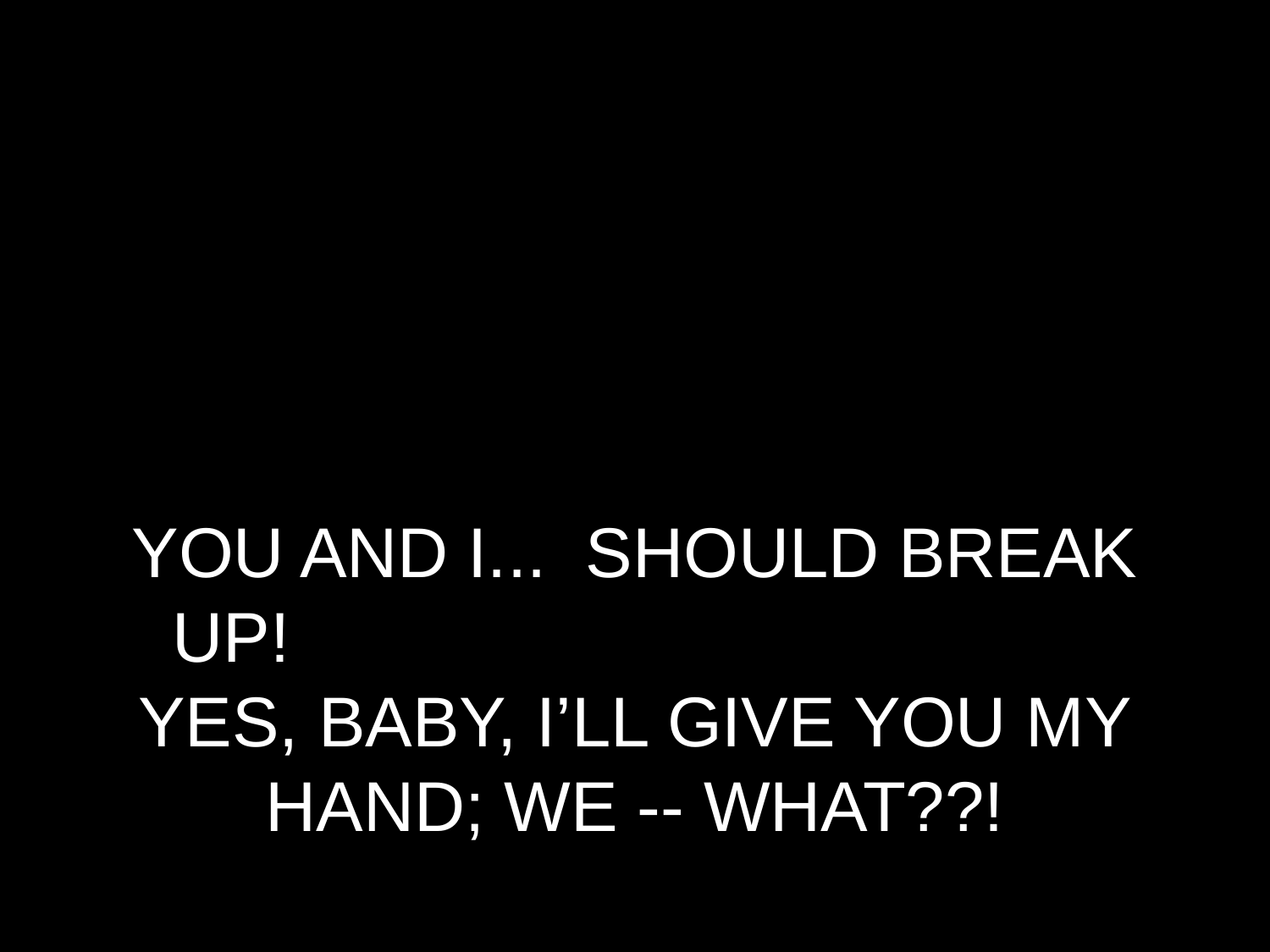

# YOU AND I...  SHOULD BREAK UP!                                          YES, BABY, I’LL GIVE YOU MY HAND; WE -- WHAT??!